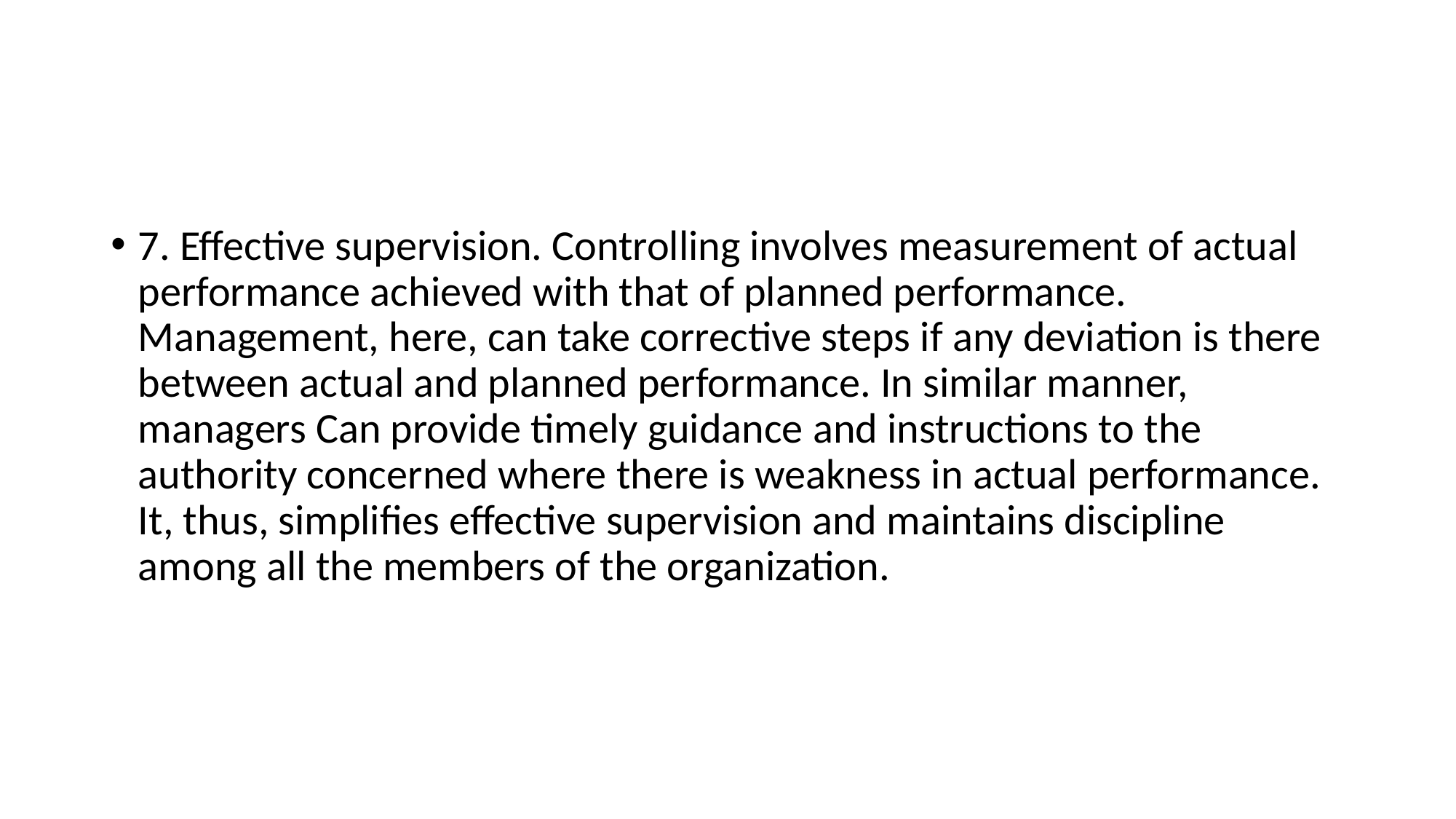

#
7. Effective supervision. Controlling involves measurement of actual performance achieved with that of planned performance. Management, here, can take corrective steps if any deviation is there between actual and planned performance. In similar manner, managers Can provide timely guidance and instructions to the authority concerned where there is weakness in actual performance. It, thus, simplifies effective supervision and maintains discipline among all the members of the organization.